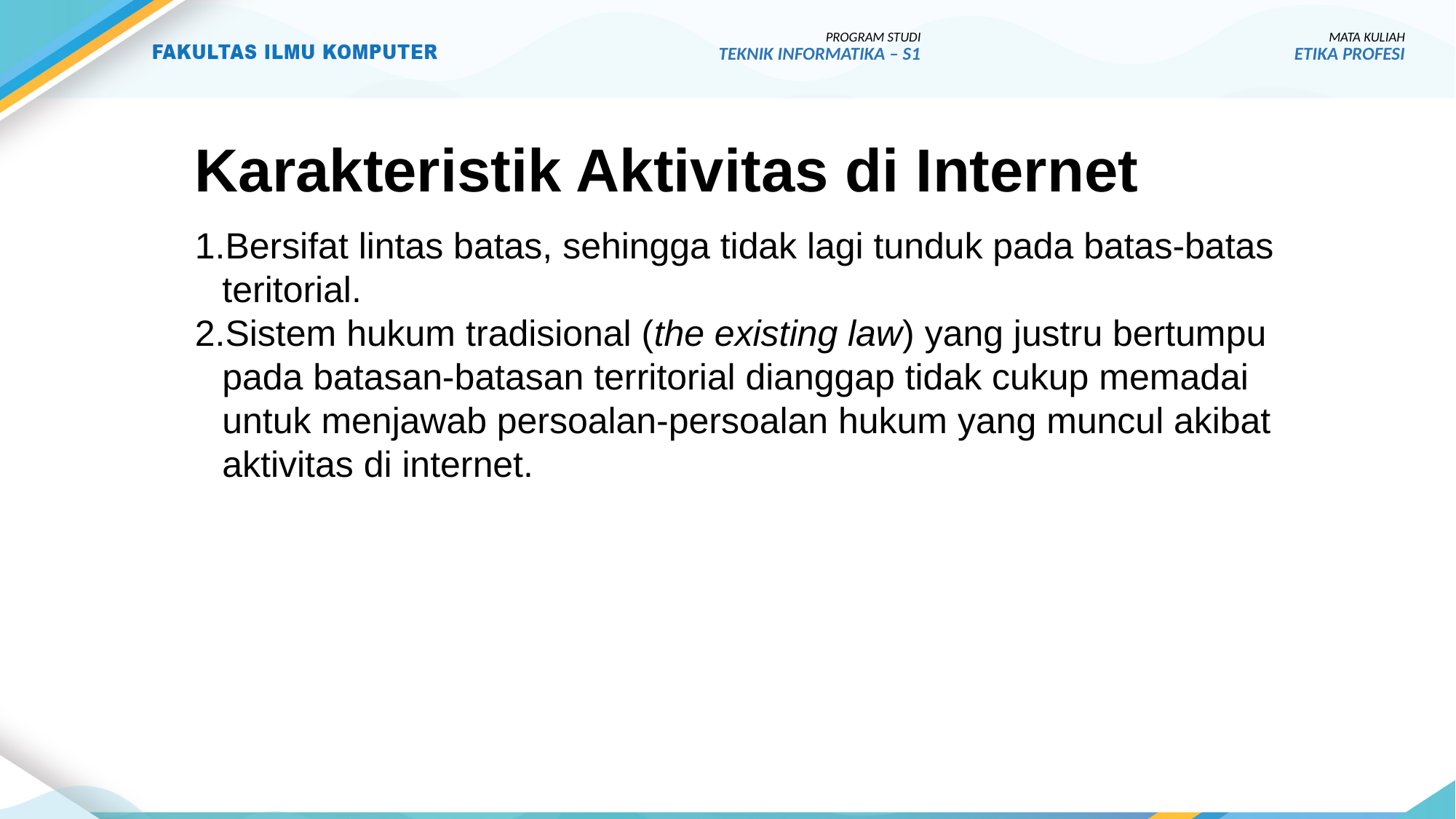

PROGRAM STUDI
TEKNIK INFORMATIKA – S1
MATA KULIAH
ETIKA PROFESI
# Karakteristik Aktivitas di Internet
1.Bersifat lintas batas, sehingga tidak lagi tunduk pada batas-batas teritorial.
2.Sistem hukum tradisional (the existing law) yang justru bertumpu pada batasan-batasan territorial dianggap tidak cukup memadai untuk menjawab persoalan-persoalan hukum yang muncul akibat aktivitas di internet.